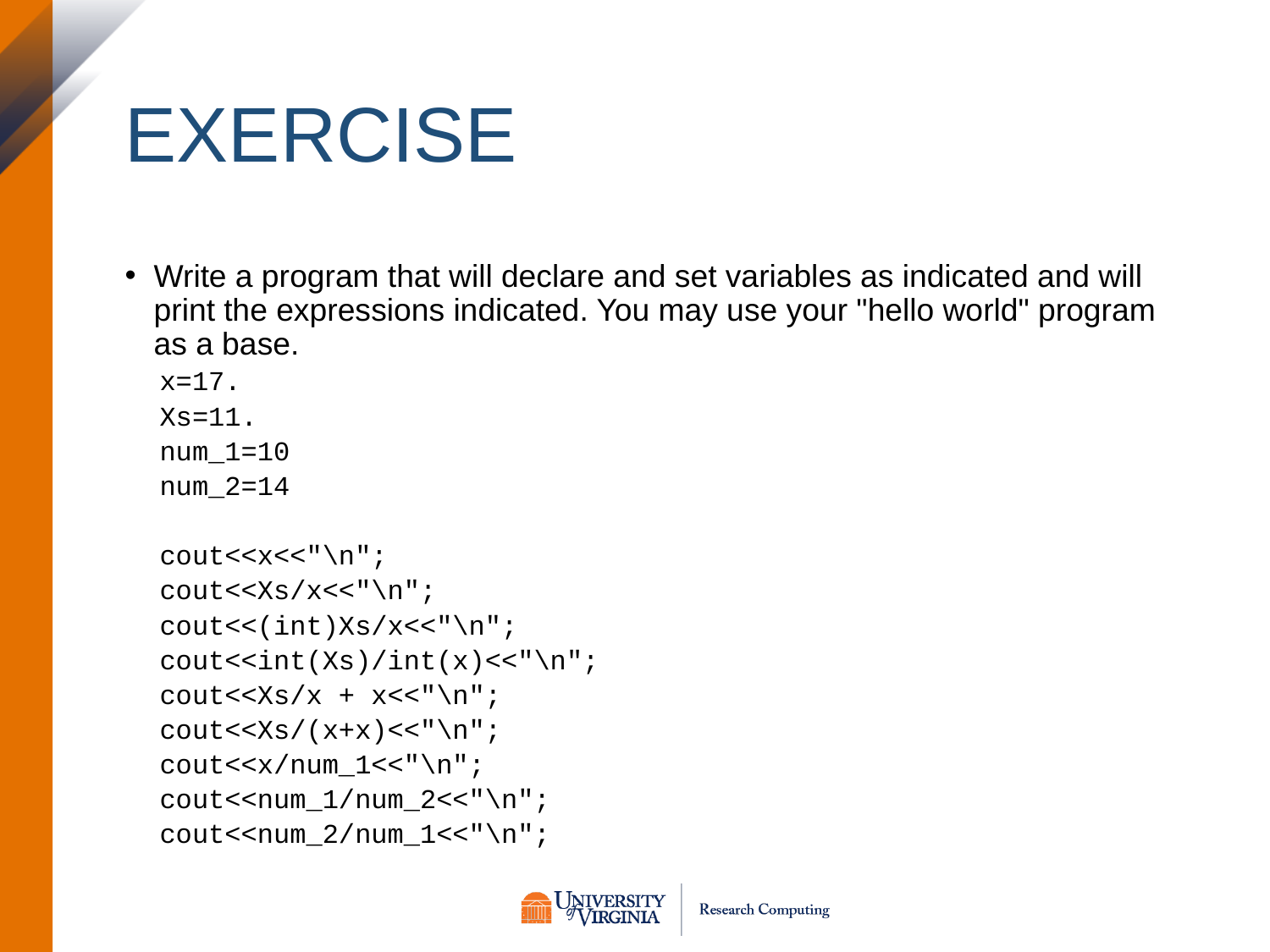

# Exercise
Write a program that will declare and set variables as indicated and will print the expressions indicated. You may use your "hello world" program as a base.
x=17.
Xs=11.
num_1=10
num_2=14

cout<<x<<"\n";
cout<<Xs/x<<"\n";
cout<<(int)Xs/x<<"\n";
cout<<int(Xs)/int(x)<<"\n";
cout<<Xs/x + x<<"\n";
cout<<Xs/(x+x)<<"\n";
cout<<x/num_1<<"\n";
cout<<num_1/num_2<<"\n";
cout<<num_2/num_1<<"\n";